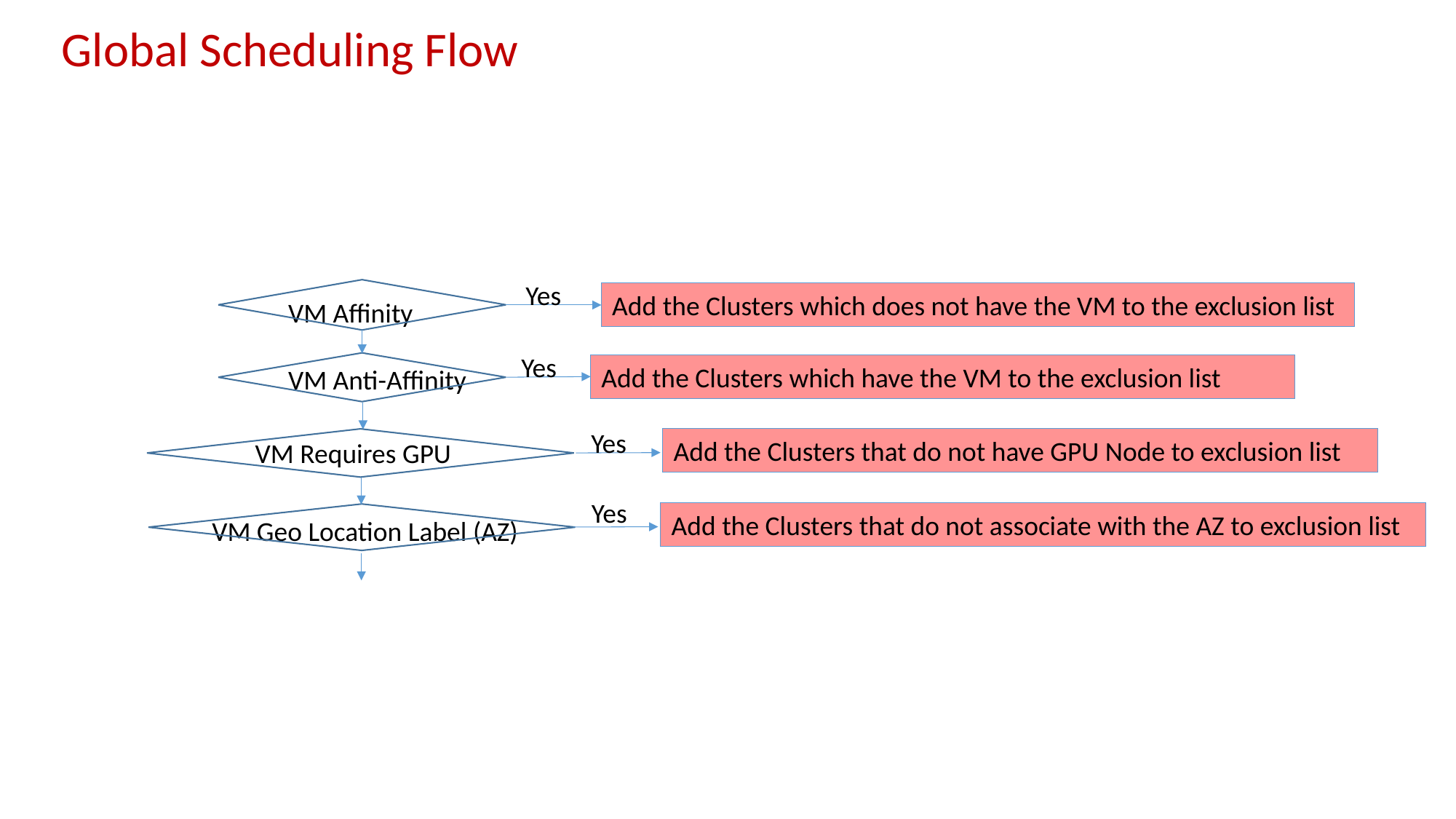

Global Scheduling Flow
Yes

Add the Clusters which does not have the VM to the exclusion list
VM Affinity
Yes

Add the Clusters which have the VM to the exclusion list
VM Anti-Affinity
Yes
Add the Clusters that do not have GPU Node to exclusion list

VM Requires GPU
Yes
Add the Clusters that do not associate with the AZ to exclusion list

VM Geo Location Label (AZ)